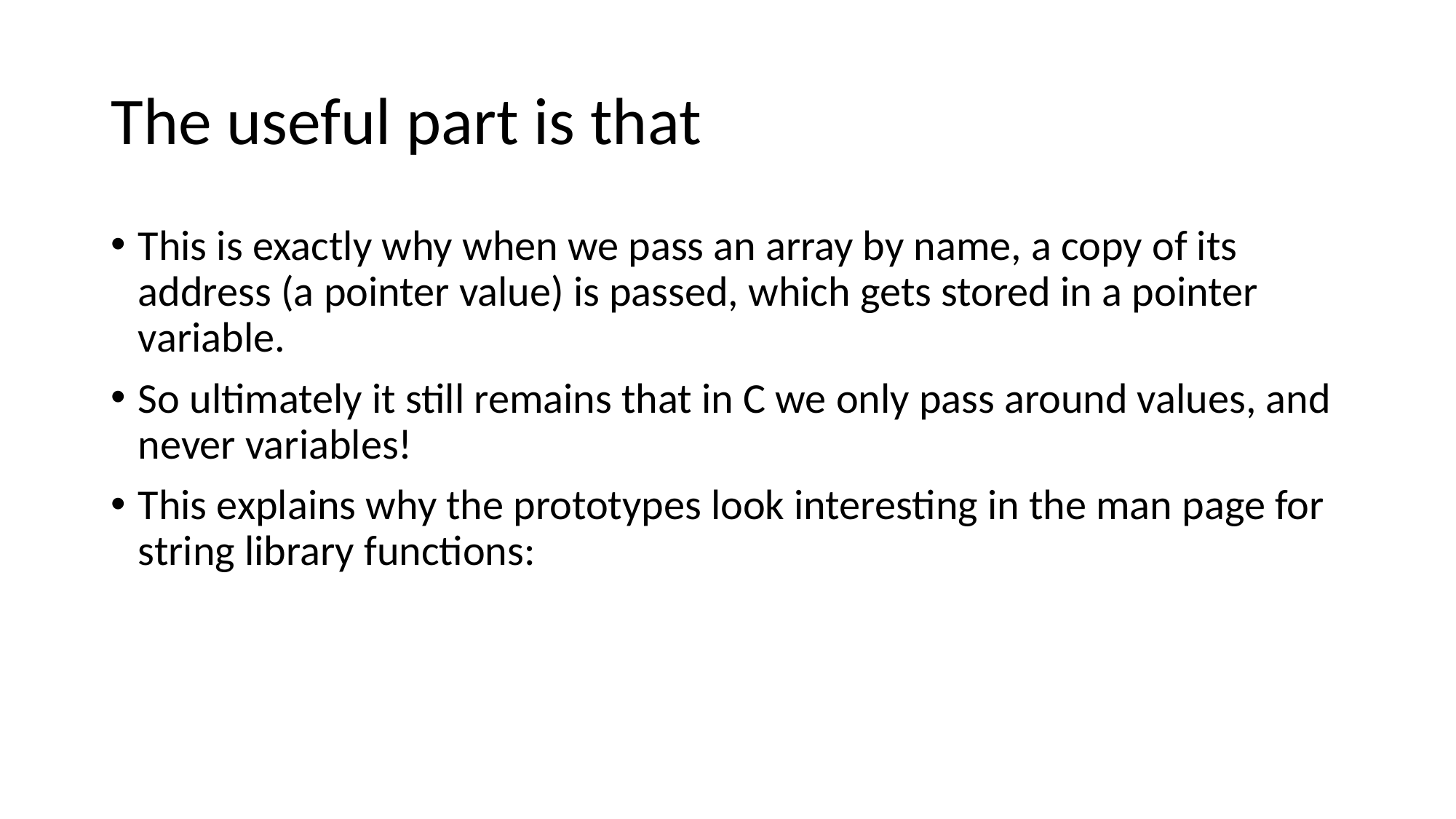

# The useful part is that
This is exactly why when we pass an array by name, a copy of its address (a pointer value) is passed, which gets stored in a pointer variable.
So ultimately it still remains that in C we only pass around values, and never variables!
This explains why the prototypes look interesting in the man page for string library functions: